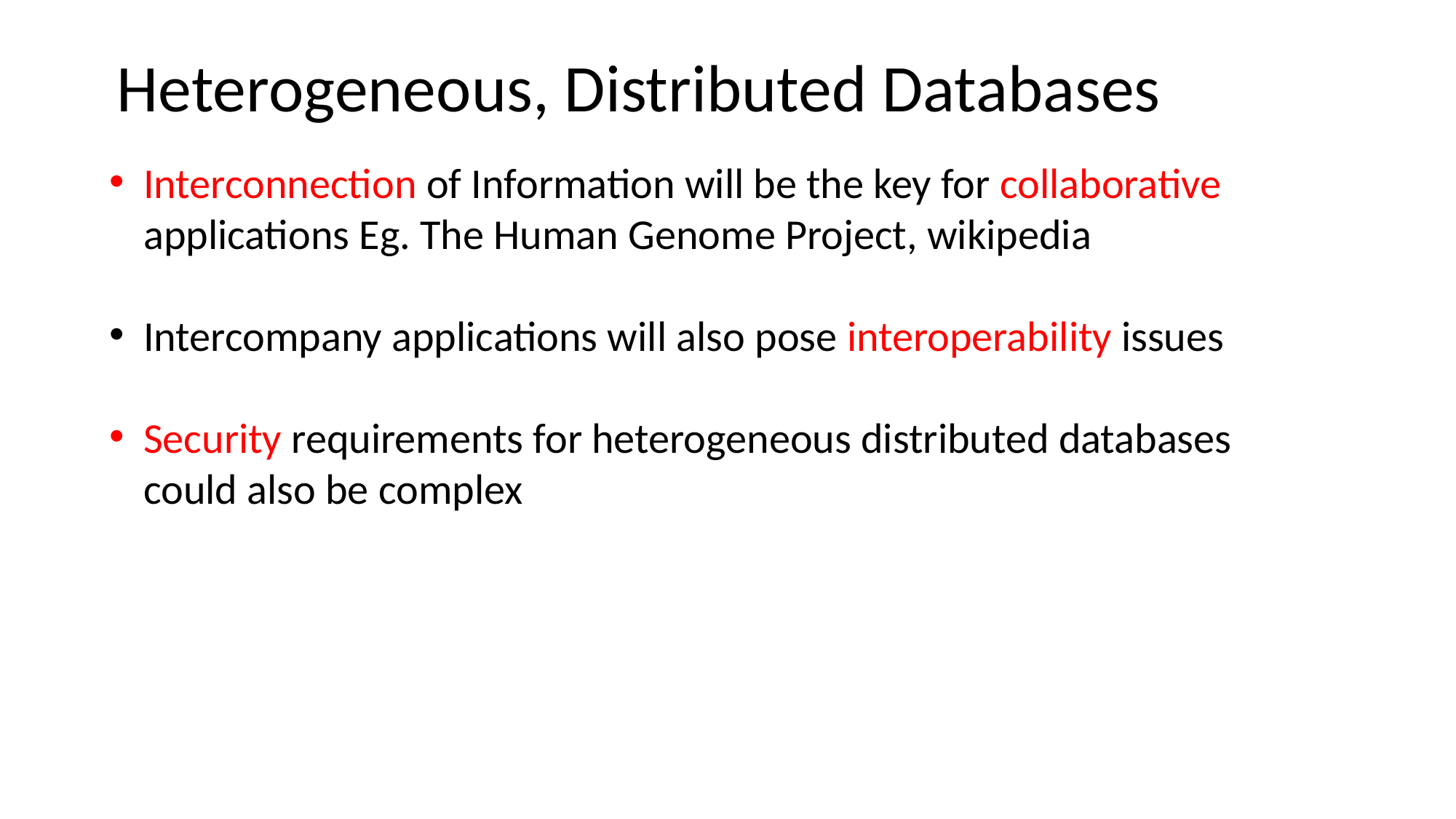

# Heterogeneous, Distributed Databases
Interconnection of Information will be the key for collaborative    applications Eg. The Human Genome Project, wikipedia

Intercompany applications will also pose interoperability issues

Security requirements for heterogeneous distributed databases could also be complex